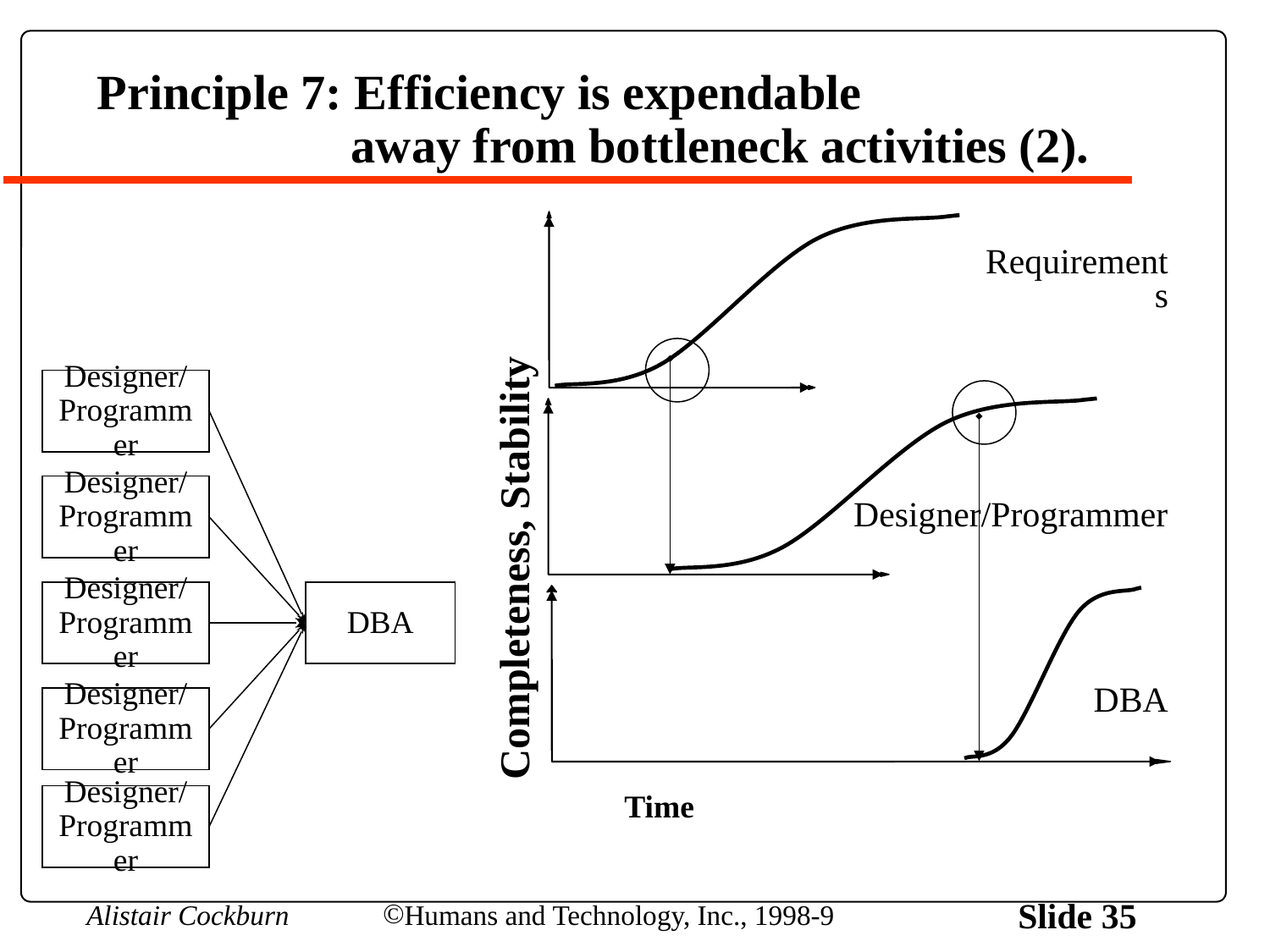

# Principle 7: Efficiency is expendable away from bottleneck activities (2).

Requirements

Designer/
Programmer
Designer/
Programmer
Designer/
Programmer
DBA
Designer/
Programmer
Designer/
Programmer

Designer/Programmer
Completeness, Stability

DBA
Time